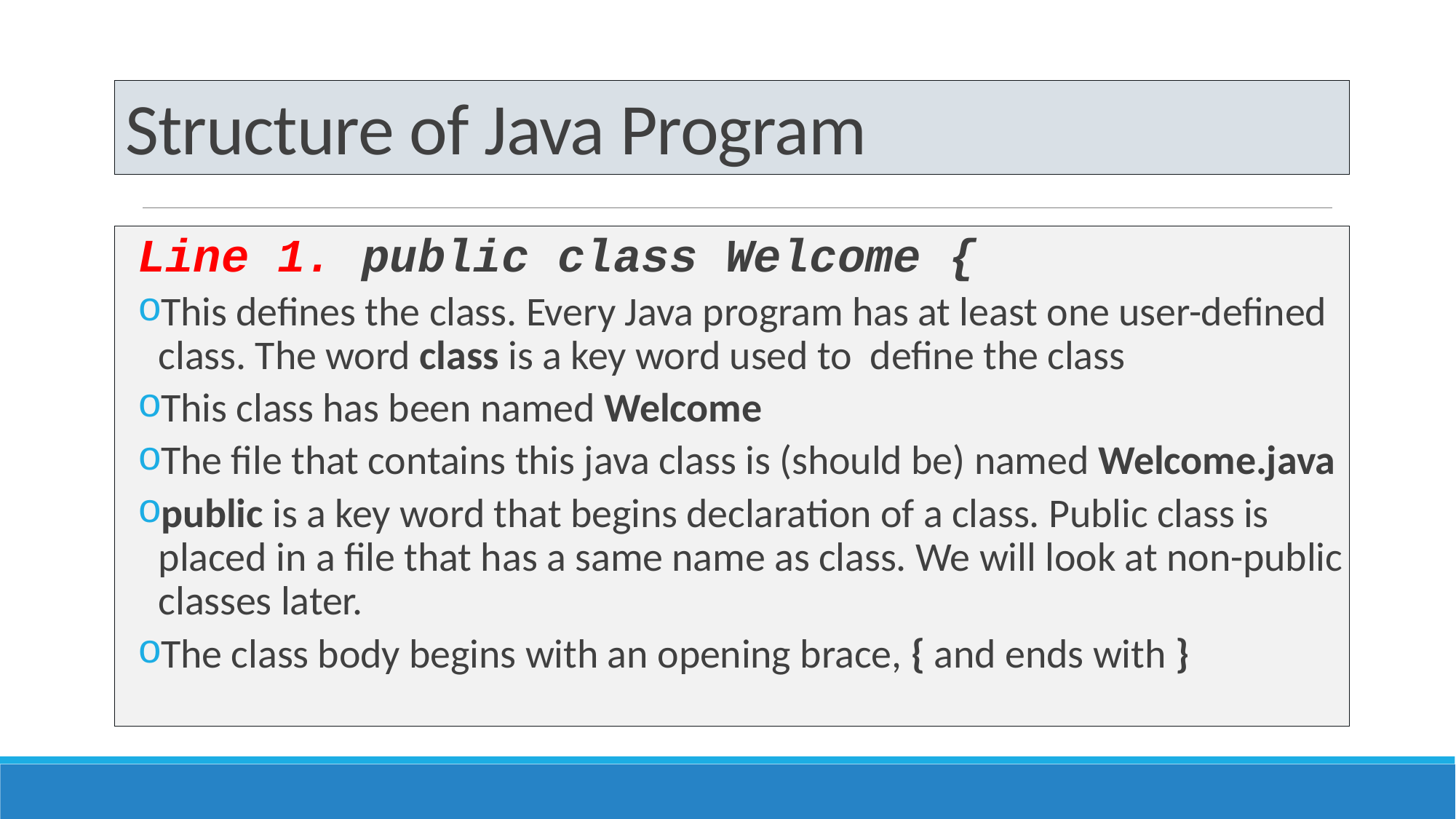

# Structure of Java Program
Line 1. public class Welcome {
This defines the class. Every Java program has at least one user-defined class. The word class is a key word used to  define the class
This class has been named Welcome
The file that contains this java class is (should be) named Welcome.java
public is a key word that begins declaration of a class. Public class is placed in a file that has a same name as class. We will look at non-public classes later.
The class body begins with an opening brace, { and ends with }